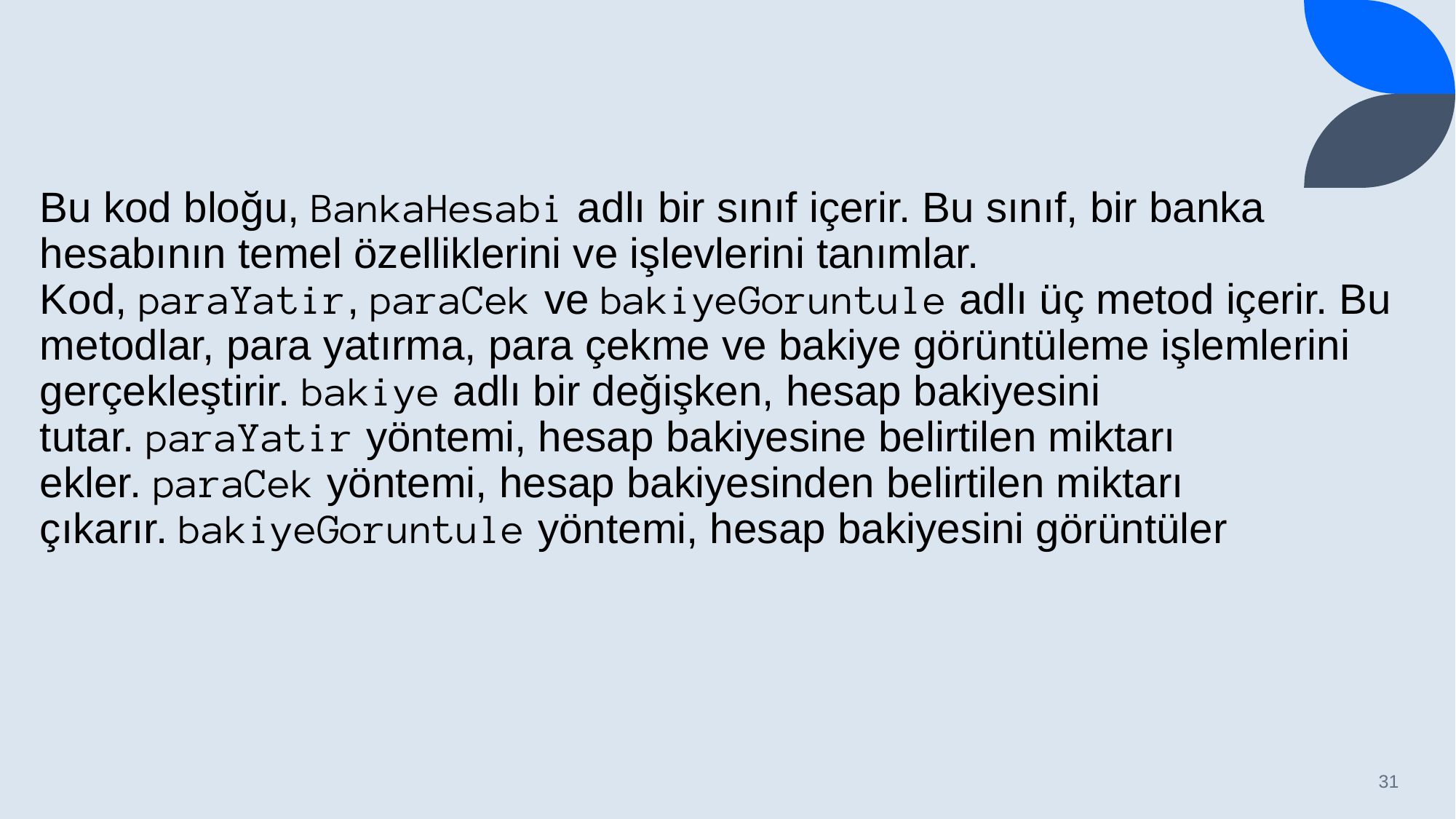

Bu kod bloğu, BankaHesabi adlı bir sınıf içerir. Bu sınıf, bir banka hesabının temel özelliklerini ve işlevlerini tanımlar. Kod, paraYatir, paraCek ve bakiyeGoruntule adlı üç metod içerir. Bu metodlar, para yatırma, para çekme ve bakiye görüntüleme işlemlerini gerçekleştirir. bakiye adlı bir değişken, hesap bakiyesini tutar. paraYatir yöntemi, hesap bakiyesine belirtilen miktarı ekler. paraCek yöntemi, hesap bakiyesinden belirtilen miktarı çıkarır. bakiyeGoruntule yöntemi, hesap bakiyesini görüntüler
31